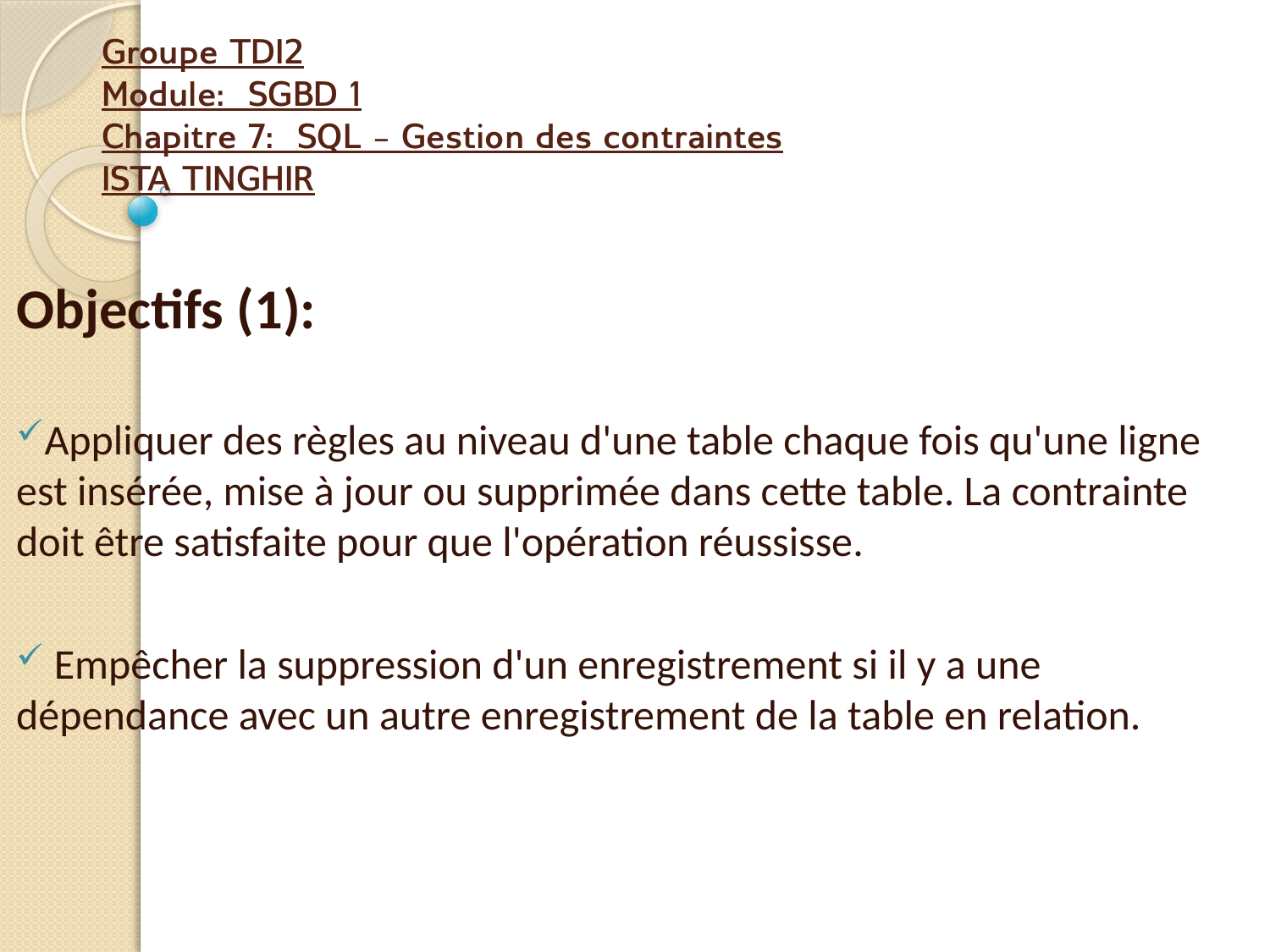

# Groupe TDI2 Module:  SGBD 1 Chapitre 7:  SQL – Gestion des contraintes ISTA TINGHIR

Objectifs (1):

Appliquer des règles au niveau d'une table chaque fois qu'une ligne est insérée, mise à jour ou supprimée dans cette table. La contrainte doit être satisfaite pour que l'opération réussisse.

 Empêcher la suppression d'un enregistrement si il y a une dépendance avec un autre enregistrement de la table en relation.